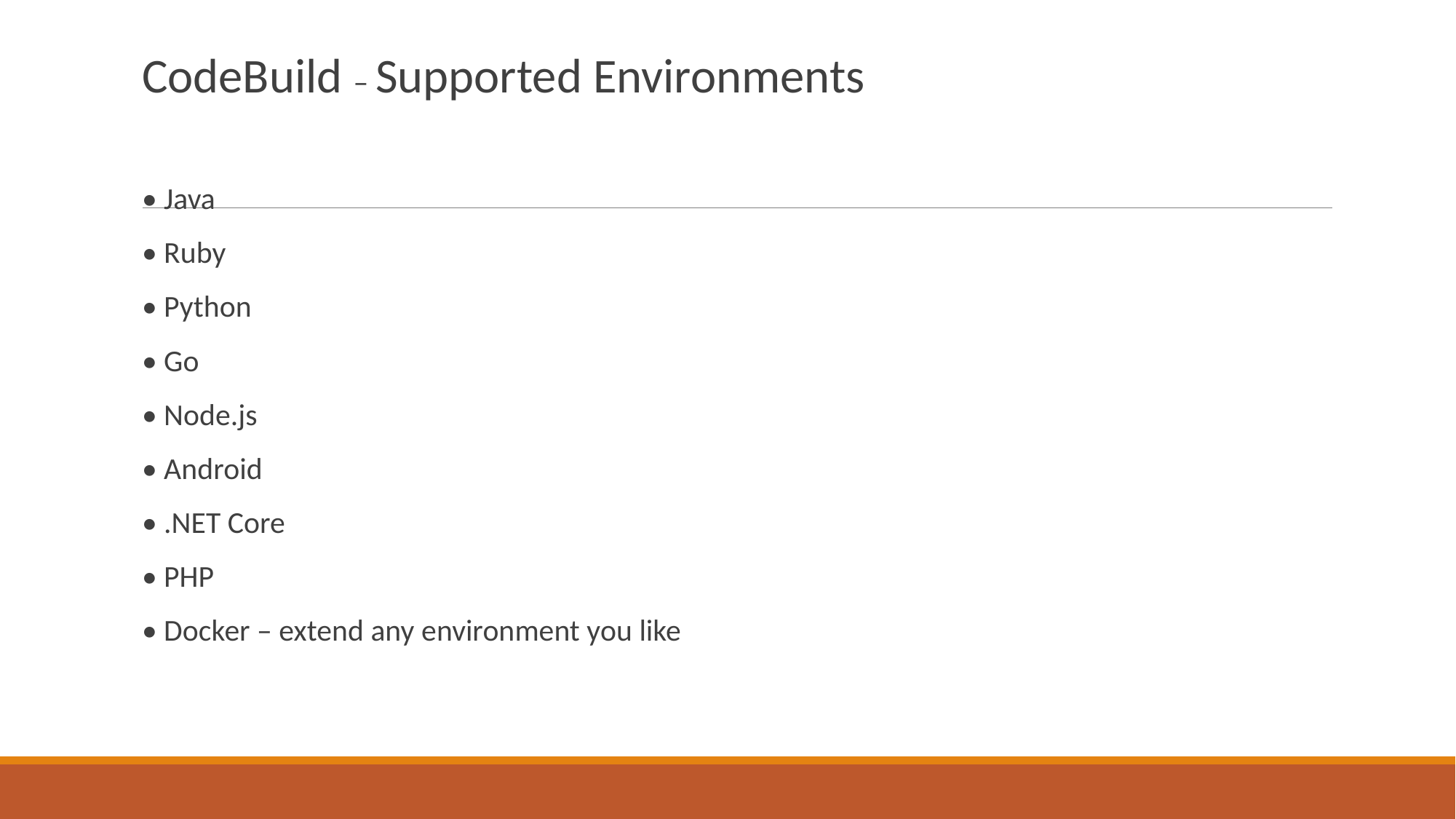

CodeBuild – Supported Environments
• Java
• Ruby
• Python
• Go
• Node.js
• Android
• .NET Core
• PHP
• Docker – extend any environment you like